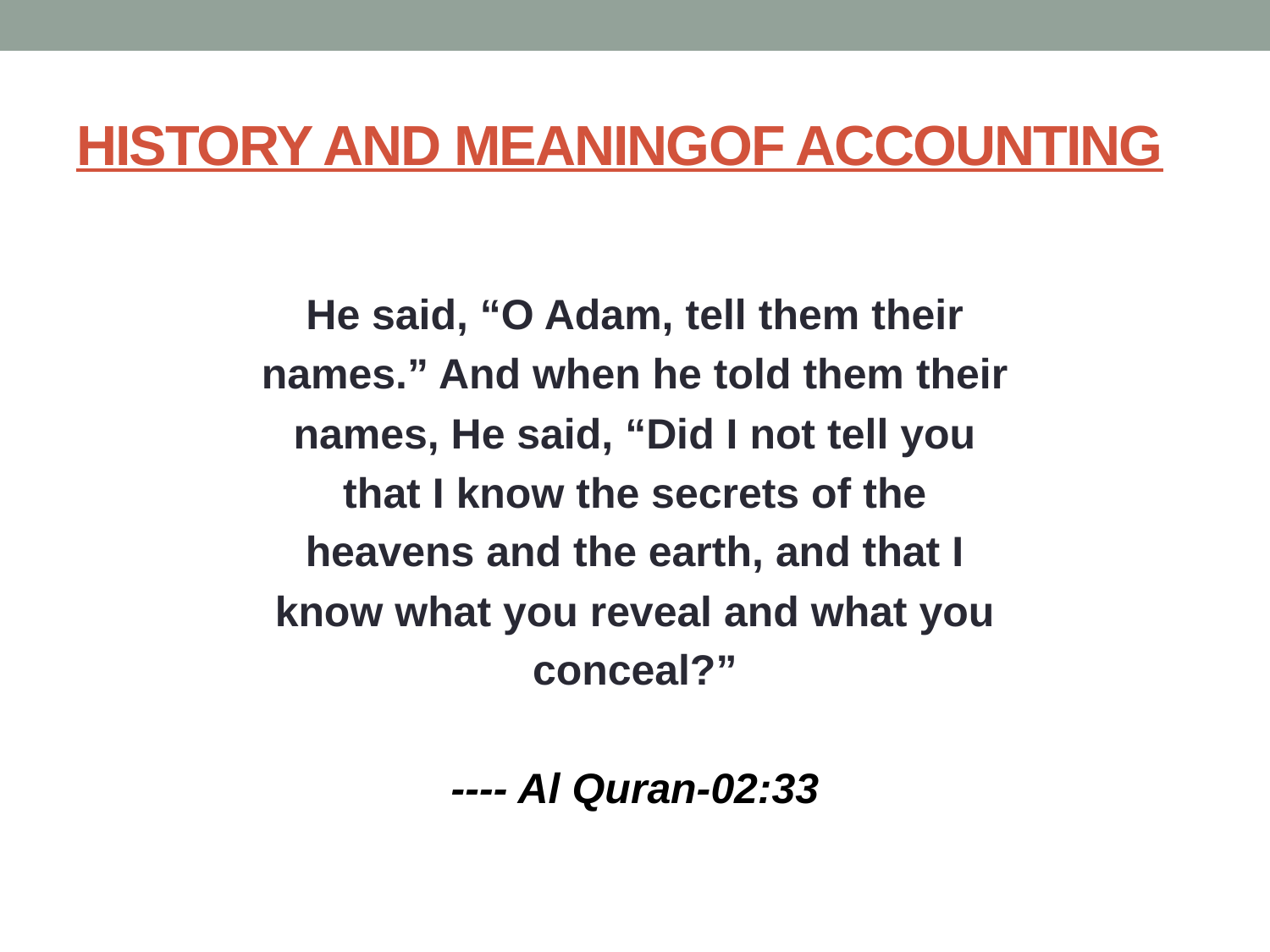

# HISTORY AND MEANINGOF ACCOUNTING

He said, “O Adam, tell them their
names.” And when he told them their
names, He said, “Did I not tell you
that I know the secrets of the
heavens and the earth, and that I
know what you reveal and what you
conceal?”

---- Al Quran-02:33